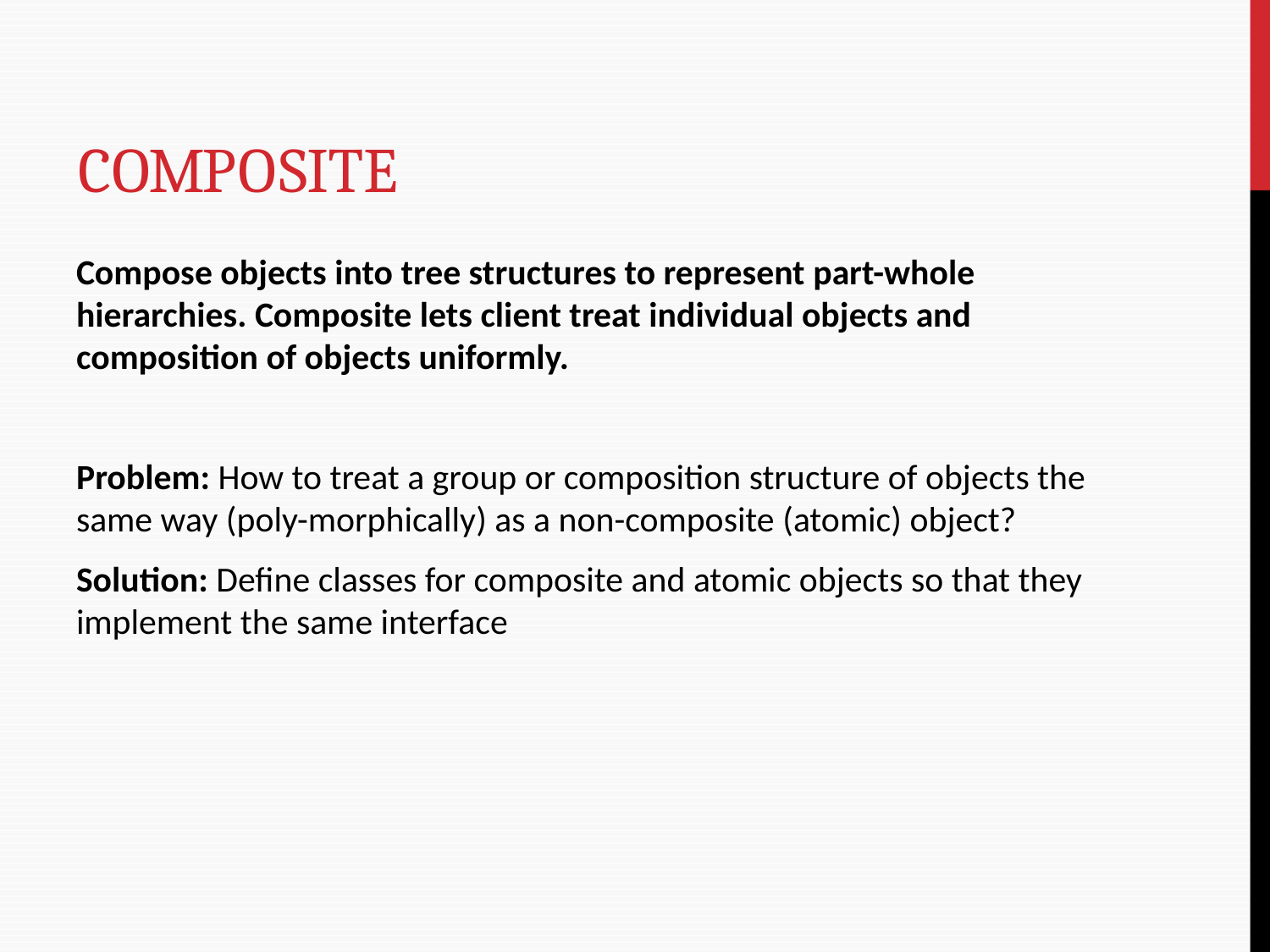

# Composite
Compose objects into tree structures to represent part-whole hierarchies. Composite lets client treat individual objects and composition of objects uniformly.

Problem: How to treat a group or composition structure of objects the same way (poly-morphically) as a non-composite (atomic) object?
Solution: Define classes for composite and atomic objects so that they implement the same interface